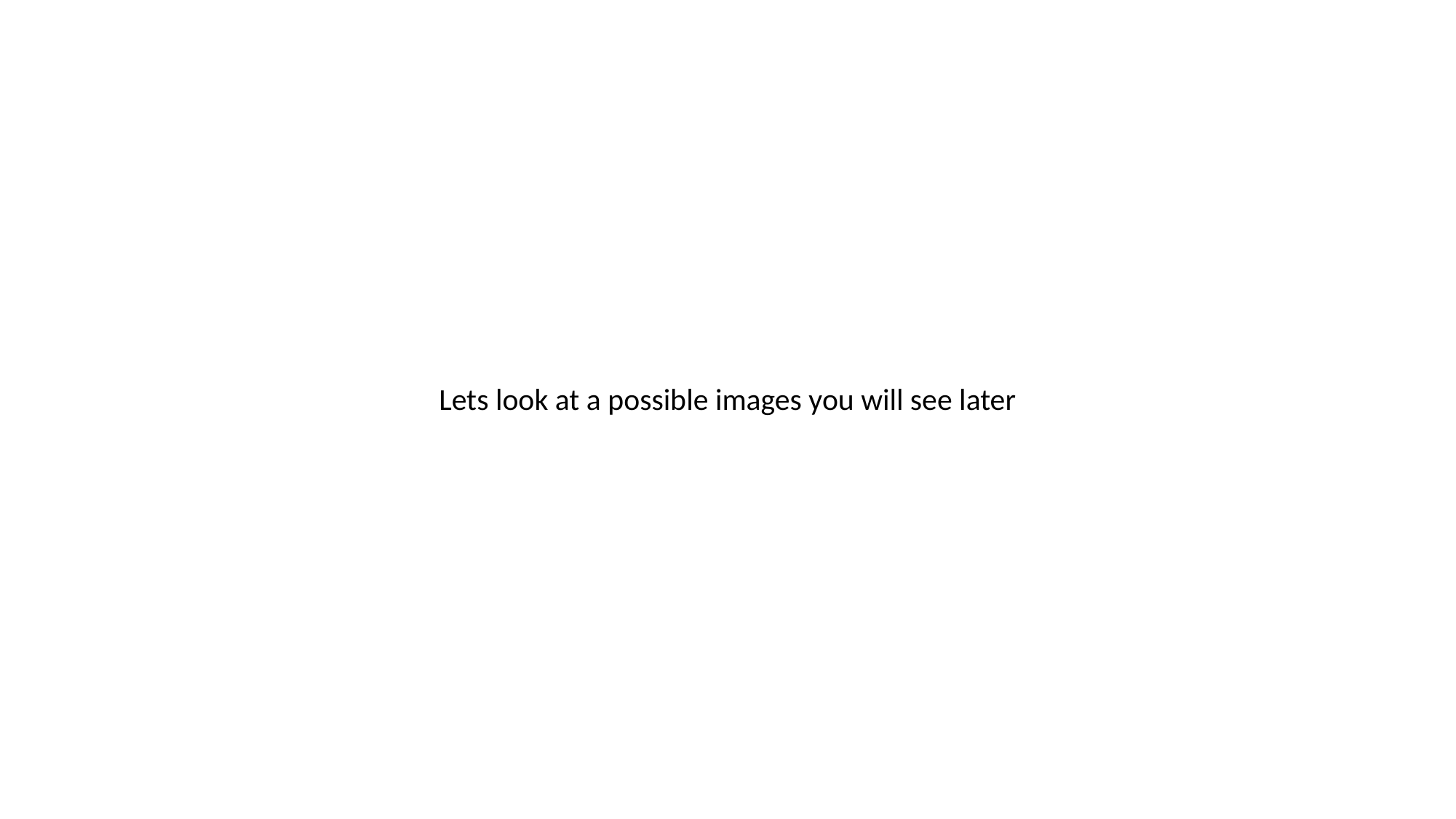

Lets look at a possible images you will see later